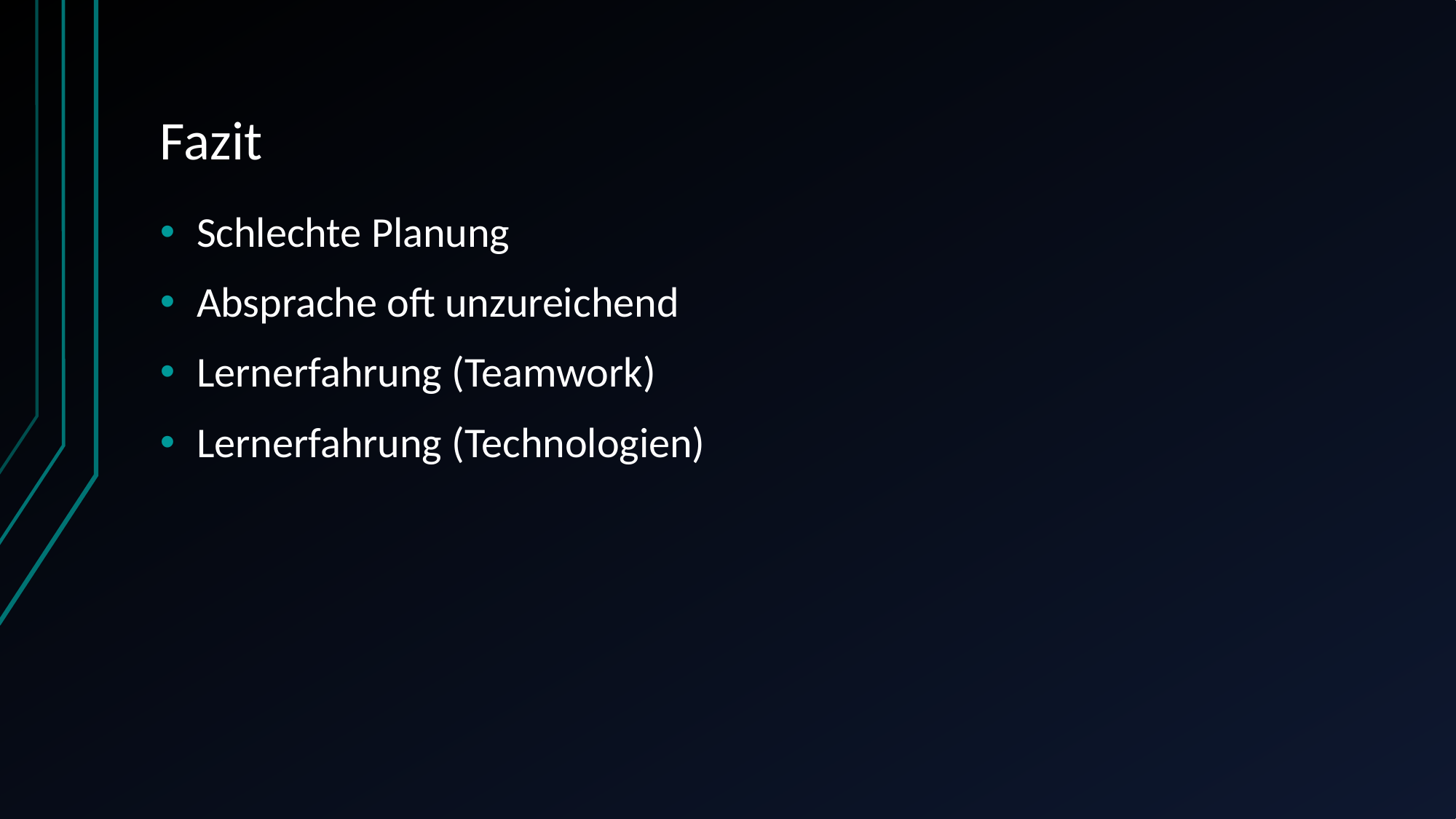

# Fazit
Schlechte Planung
Absprache oft unzureichend
Lernerfahrung (Teamwork)
Lernerfahrung (Technologien)